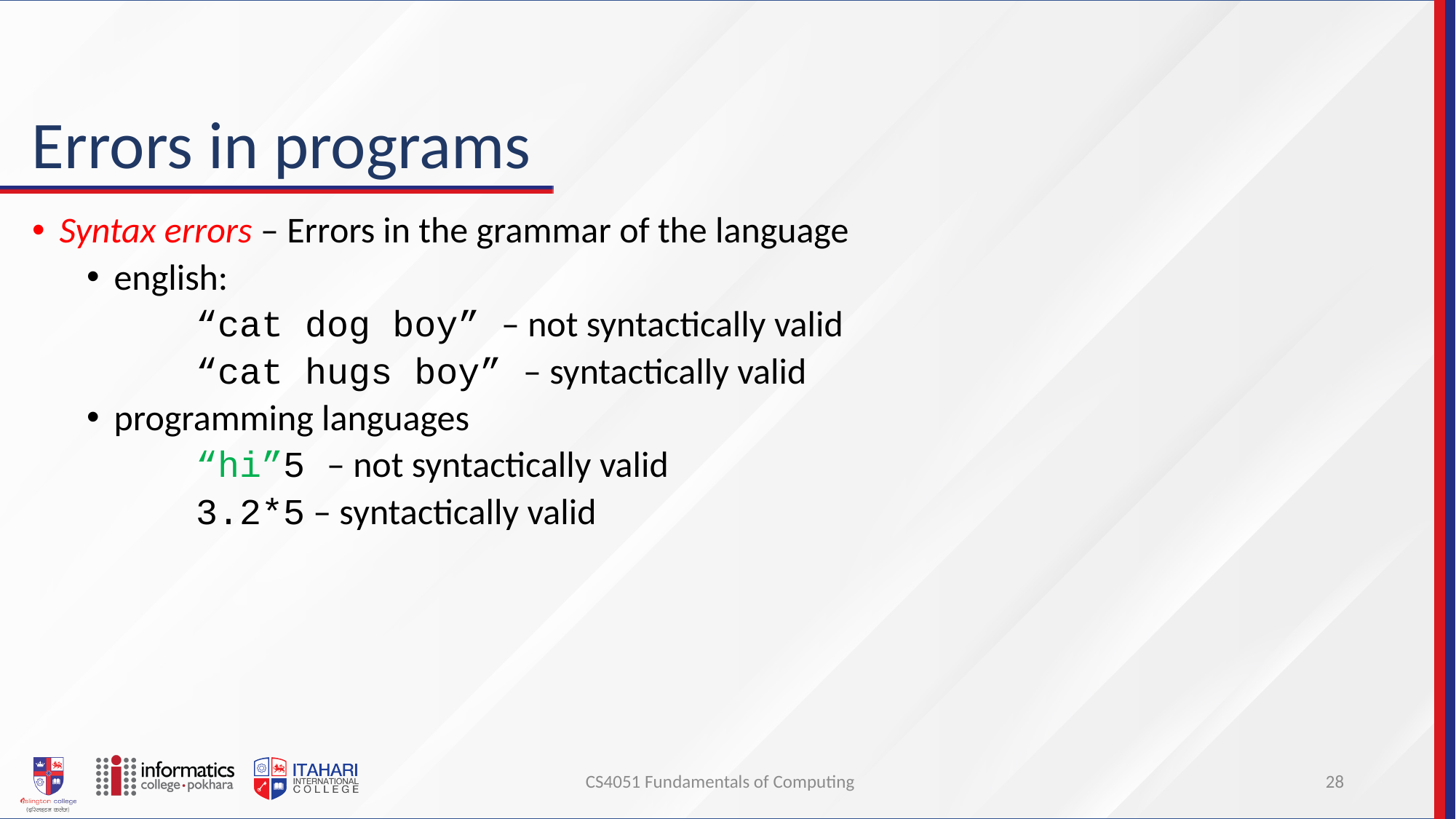

# Errors in programs
Syntax errors – Errors in the grammar of the language
english:
	“cat dog boy” – not syntactically valid
	“cat hugs boy” – syntactically valid
programming languages
	“hi”5 – not syntactically valid
	3.2*5 – syntactically valid
CS4051 Fundamentals of Computing
28